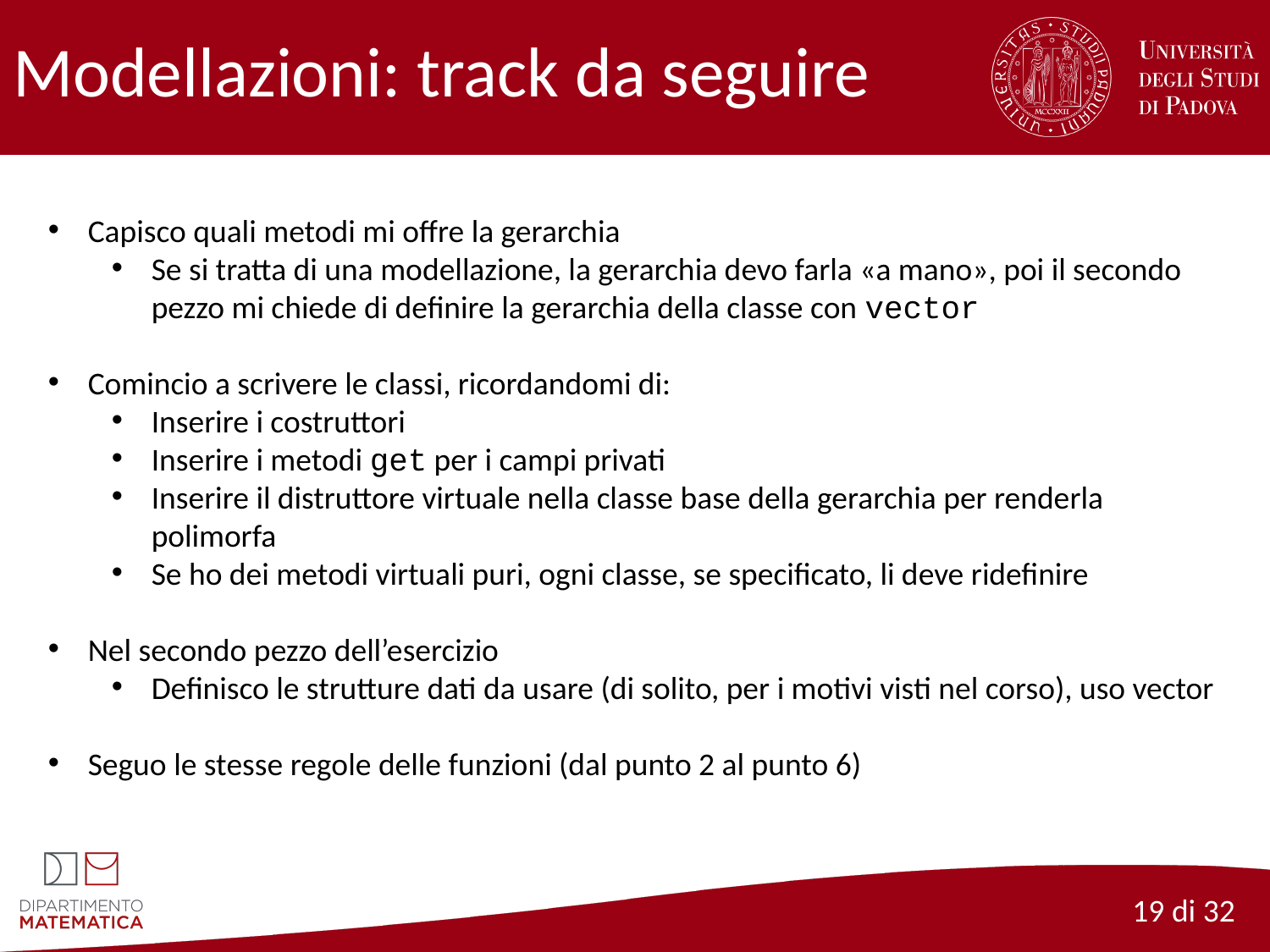

# Modellazioni: track da seguire
Capisco quali metodi mi offre la gerarchia
Se si tratta di una modellazione, la gerarchia devo farla «a mano», poi il secondo pezzo mi chiede di definire la gerarchia della classe con vector

Comincio a scrivere le classi, ricordandomi di:
Inserire i costruttori
Inserire i metodi get per i campi privati
Inserire il distruttore virtuale nella classe base della gerarchia per renderla polimorfa
Se ho dei metodi virtuali puri, ogni classe, se specificato, li deve ridefinire

Nel secondo pezzo dell’esercizio
Definisco le strutture dati da usare (di solito, per i motivi visti nel corso), uso vector

Seguo le stesse regole delle funzioni (dal punto 2 al punto 6)

19 di 32